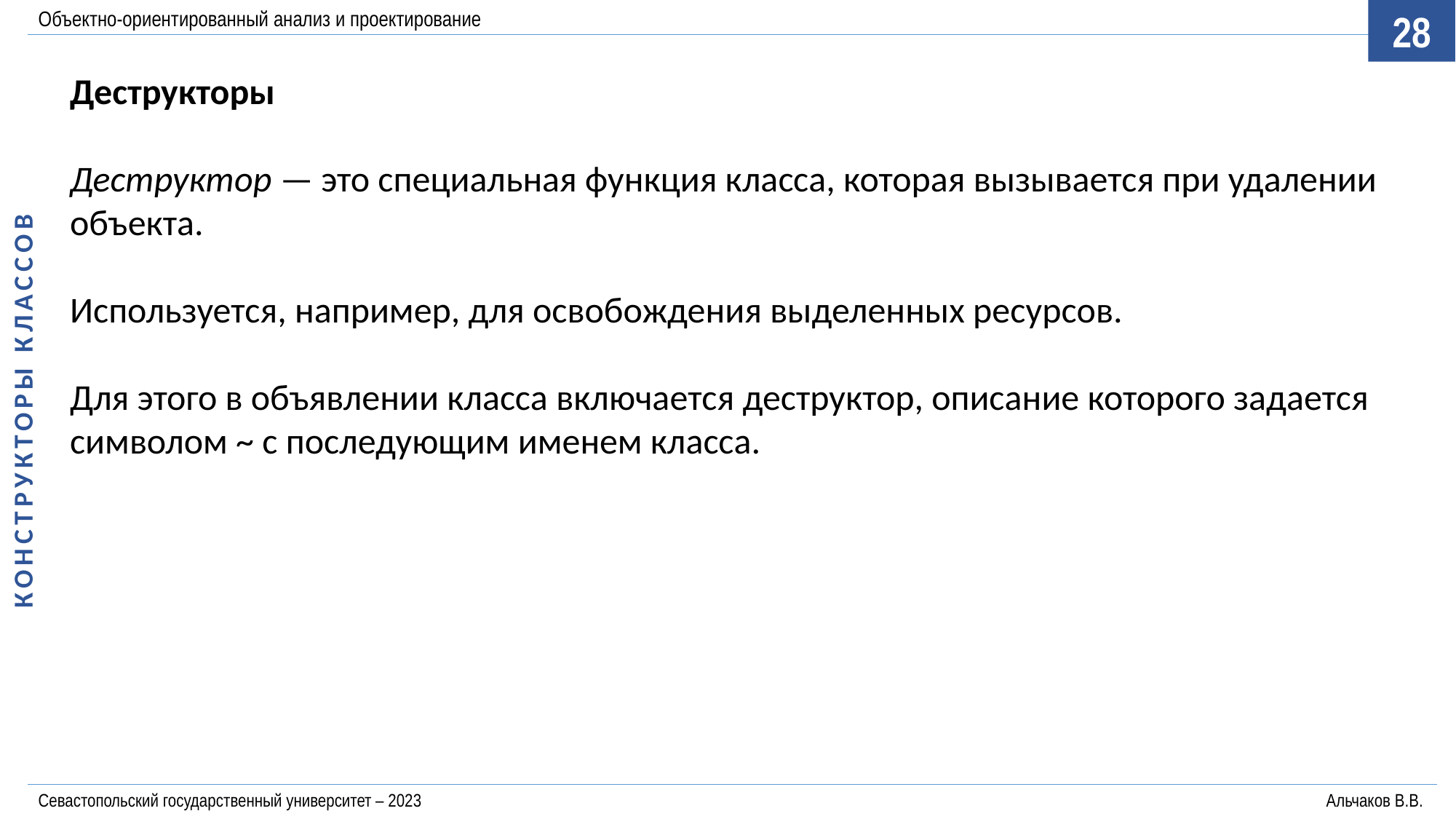

Объектно-ориентированный анализ и проектирование
28
КОНСТРУКТОРЫ КЛАССОВ
Деструкторы

Деструктор — это специальная функция класса, которая вызывается при удалении объекта.

Используется, например, для освобождения выделенных ресурсов.

Для этого в объявлении класса включается деструктор, описание которого задается символом ~ c последующим именем класса.
Севастопольский государственный университет – 2023	Альчаков В.В.